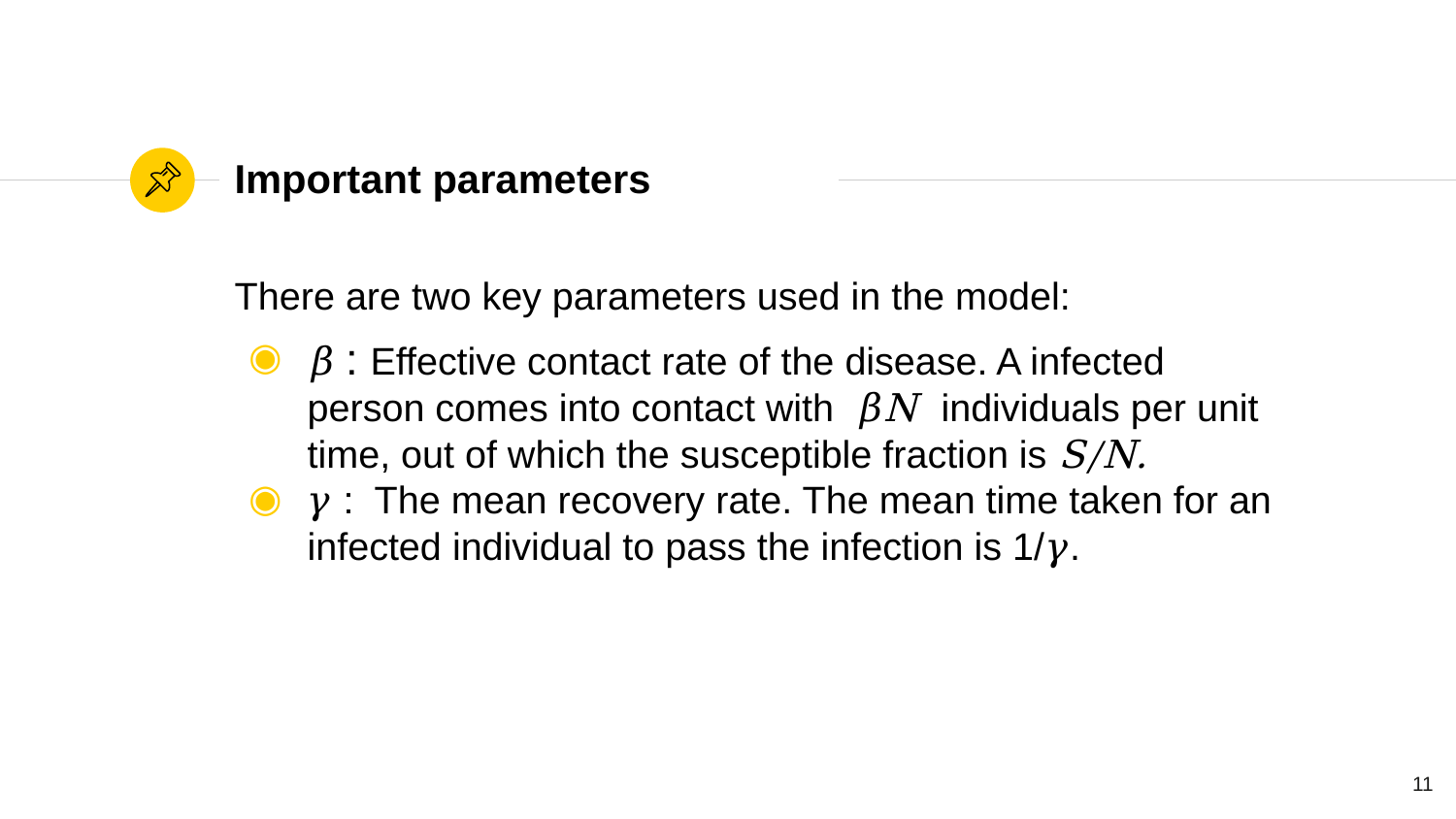

# Important parameters

There are two key parameters used in the model:
𝛽 : Effective contact rate of the disease. A infected person comes into contact with  𝛽N  individuals per unit time, out of which the susceptible fraction is S/N.
𝛾 :  The mean recovery rate. The mean time taken for an infected individual to pass the infection is 1/𝛾.
11